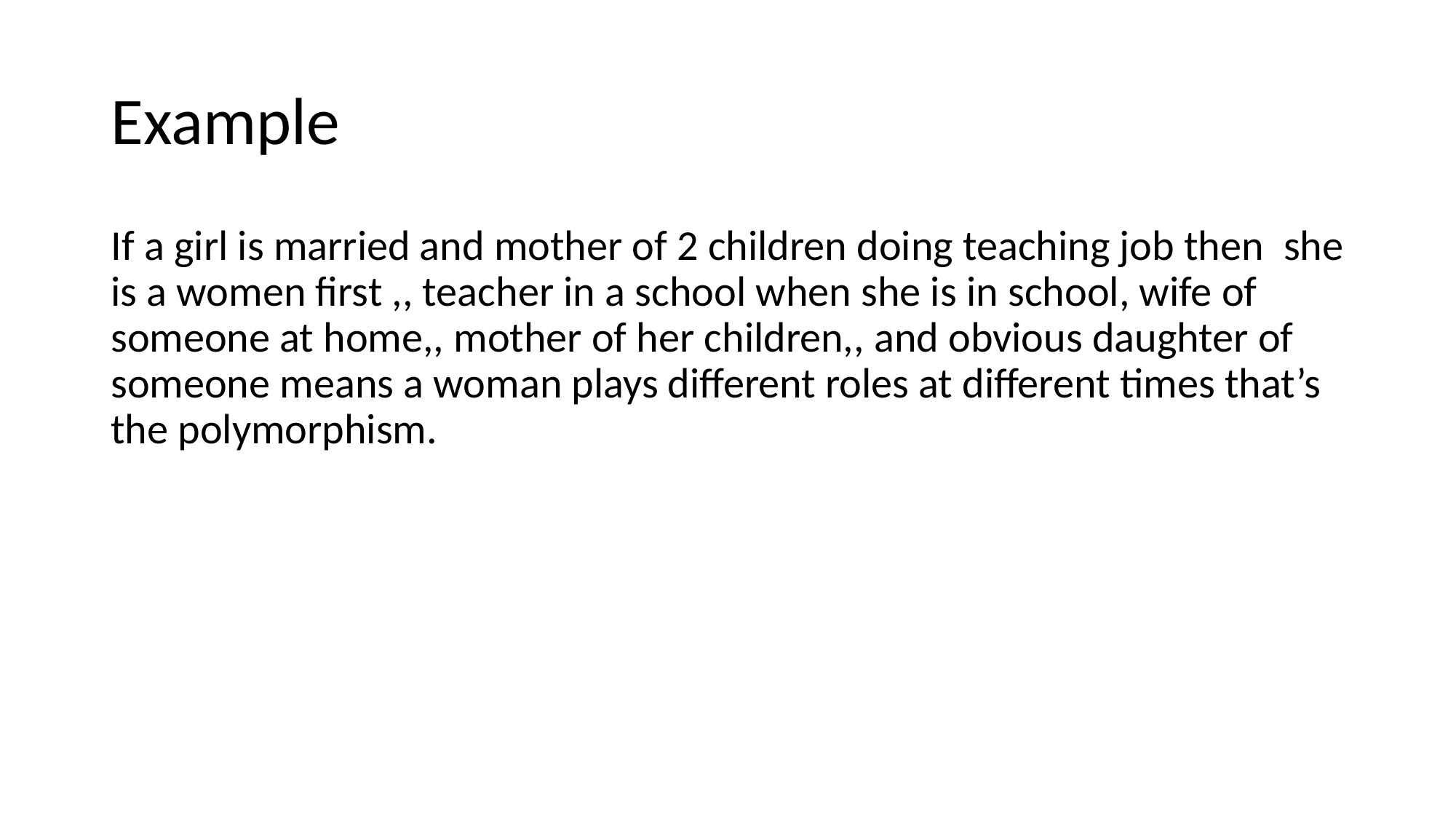

# Example
If a girl is married and mother of 2 children doing teaching job then  she is a women first ,, teacher in a school when she is in school, wife of someone at home,, mother of her children,, and obvious daughter of someone means a woman plays different roles at different times that’s the polymorphism.